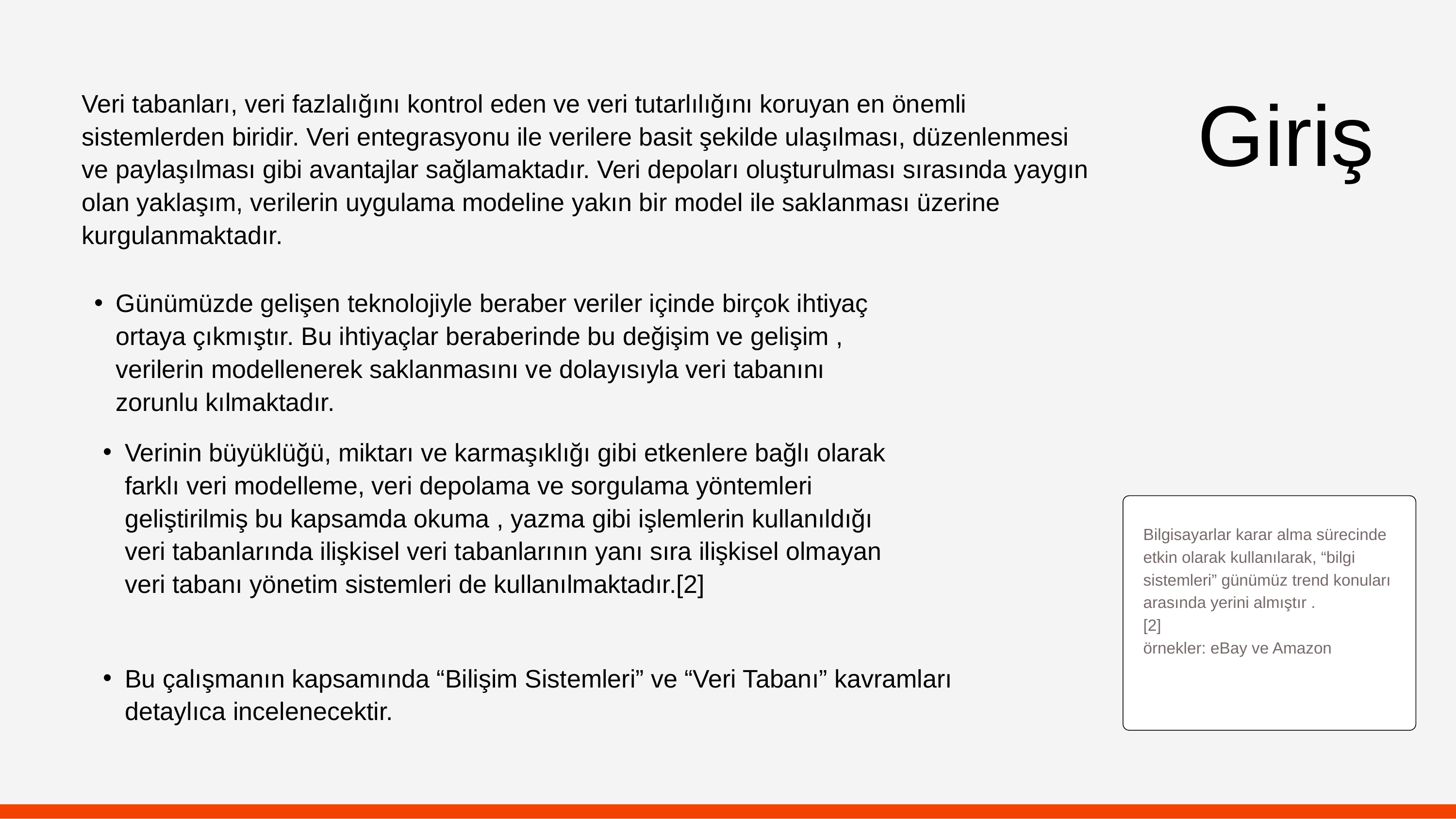

Giriş
Veri tabanları, veri fazlalığını kontrol eden ve veri tutarlılığını koruyan en önemli sistemlerden biridir. Veri entegrasyonu ile verilere basit şekilde ulaşılması, düzenlenmesi ve paylaşılması gibi avantajlar sağlamaktadır. Veri depoları oluşturulması sırasında yaygın olan yaklaşım, verilerin uygulama modeline yakın bir model ile saklanması üzerine kurgulanmaktadır.
Günümüzde gelişen teknolojiyle beraber veriler içinde birçok ihtiyaç ortaya çıkmıştır. Bu ihtiyaçlar beraberinde bu değişim ve gelişim , verilerin modellenerek saklanmasını ve dolayısıyla veri tabanını zorunlu kılmaktadır.
Verinin büyüklüğü, miktarı ve karmaşıklığı gibi etkenlere bağlı olarak farklı veri modelleme, veri depolama ve sorgulama yöntemleri geliştirilmiş bu kapsamda okuma , yazma gibi işlemlerin kullanıldığı veri tabanlarında ilişkisel veri tabanlarının yanı sıra ilişkisel olmayan veri tabanı yönetim sistemleri de kullanılmaktadır.[2]

Bilgisayarlar karar alma sürecinde etkin olarak kullanılarak, “bilgi sistemleri” günümüz trend konuları arasında yerini almıştır .
[2]
örnekler: eBay ve Amazon

Bu çalışmanın kapsamında “Bilişim Sistemleri” ve “Veri Tabanı” kavramları detaylıca incelenecektir.